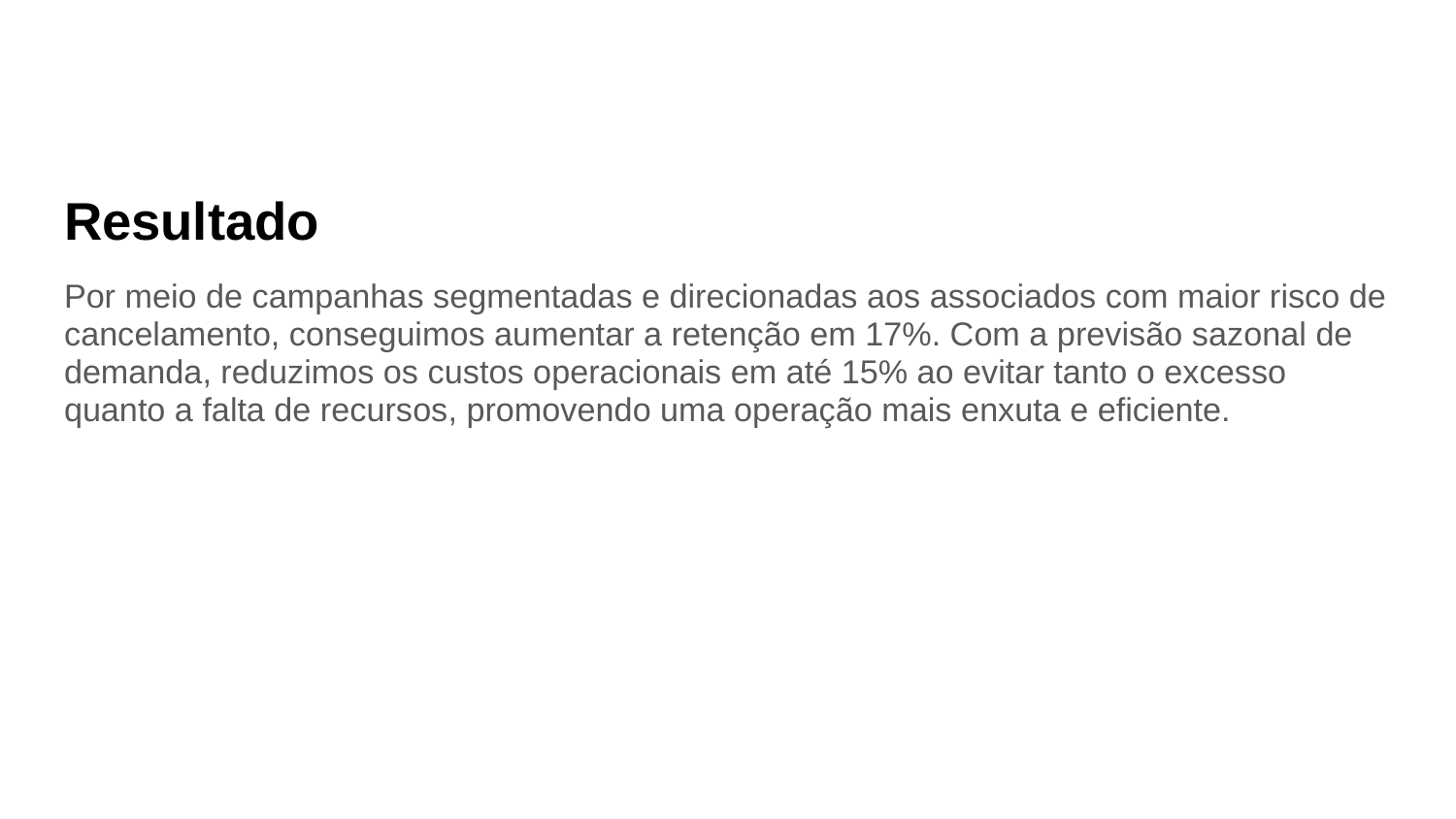

# Resultado
Por meio de campanhas segmentadas e direcionadas aos associados com maior risco de cancelamento, conseguimos aumentar a retenção em 17%. Com a previsão sazonal de demanda, reduzimos os custos operacionais em até 15% ao evitar tanto o excesso quanto a falta de recursos, promovendo uma operação mais enxuta e eficiente.